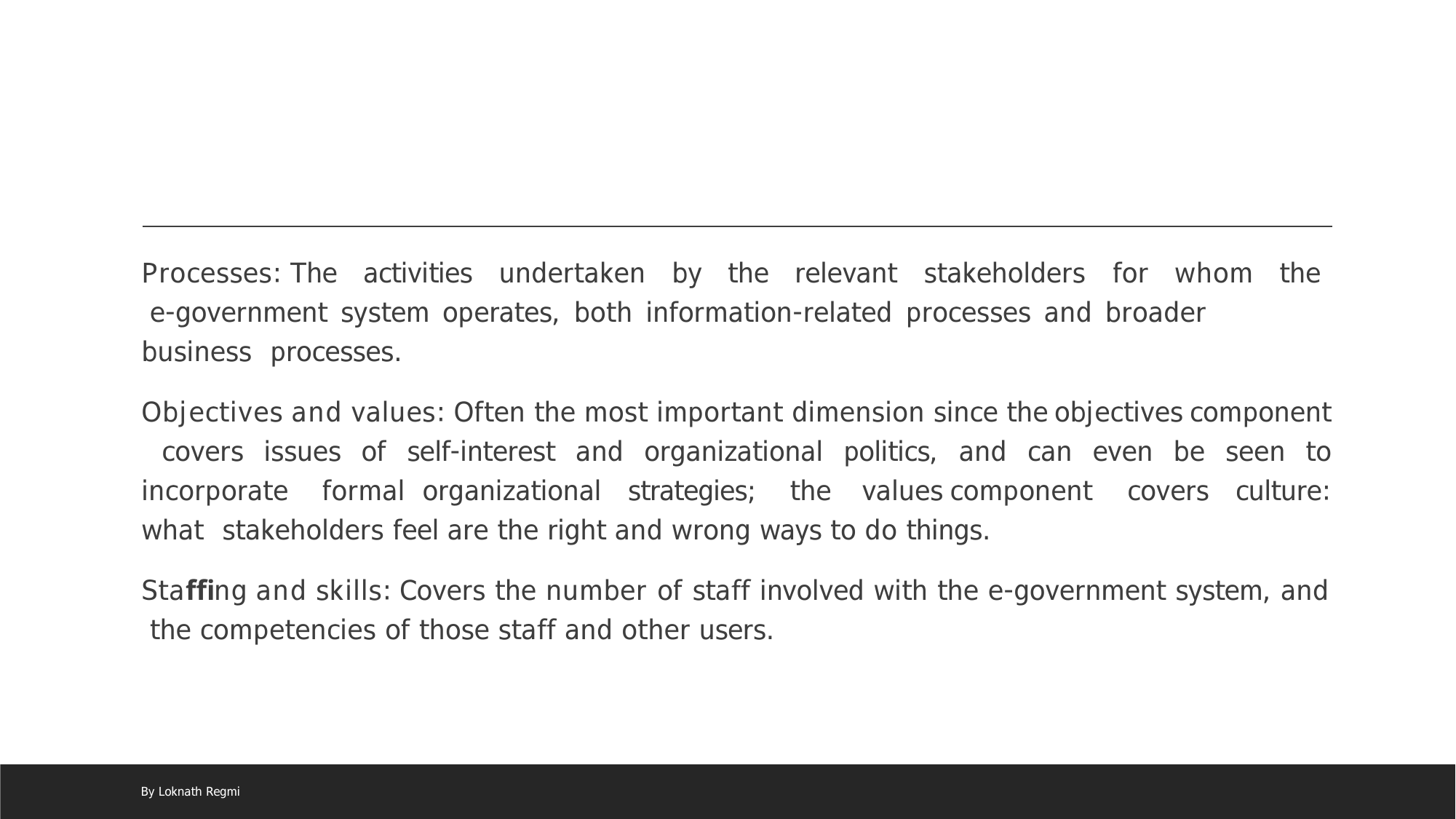

Processes: The	activities	undertaken	by	the	relevant	stakeholders	for	whom	the  e-government system operates, both information-related processes and broader business  processes.
Objectives and values: Often the most important dimension since the objectives component  covers issues of self-interest and organizational politics, and can even be seen to incorporate  formal organizational strategies;  the  values component  covers culture: what  stakeholders feel are the right and wrong ways to do things.
Staﬃng and skills: Covers the number of staﬀ involved with the e-government system, and  the competencies of those staﬀ and other users.
By Loknath Regmi